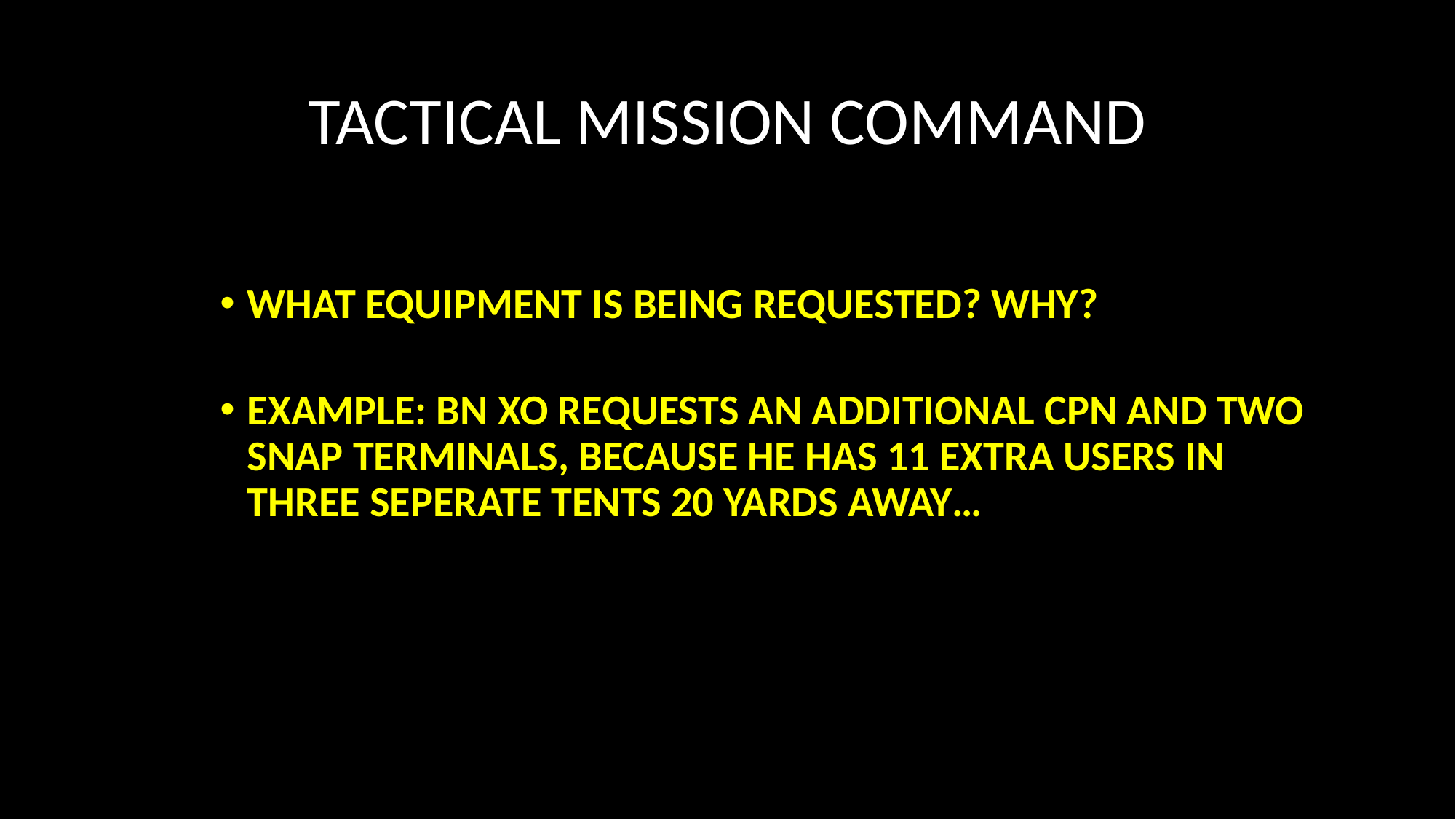

# TACTICAL MISSION COMMAND

WHAT EQUIPMENT IS BEING REQUESTED? WHY?

EXAMPLE: BN XO REQUESTS AN ADDITIONAL CPN AND TWO SNAP TERMINALS, BECAUSE HE HAS 11 EXTRA USERS IN THREE SEPERATE TENTS 20 YARDS AWAY…